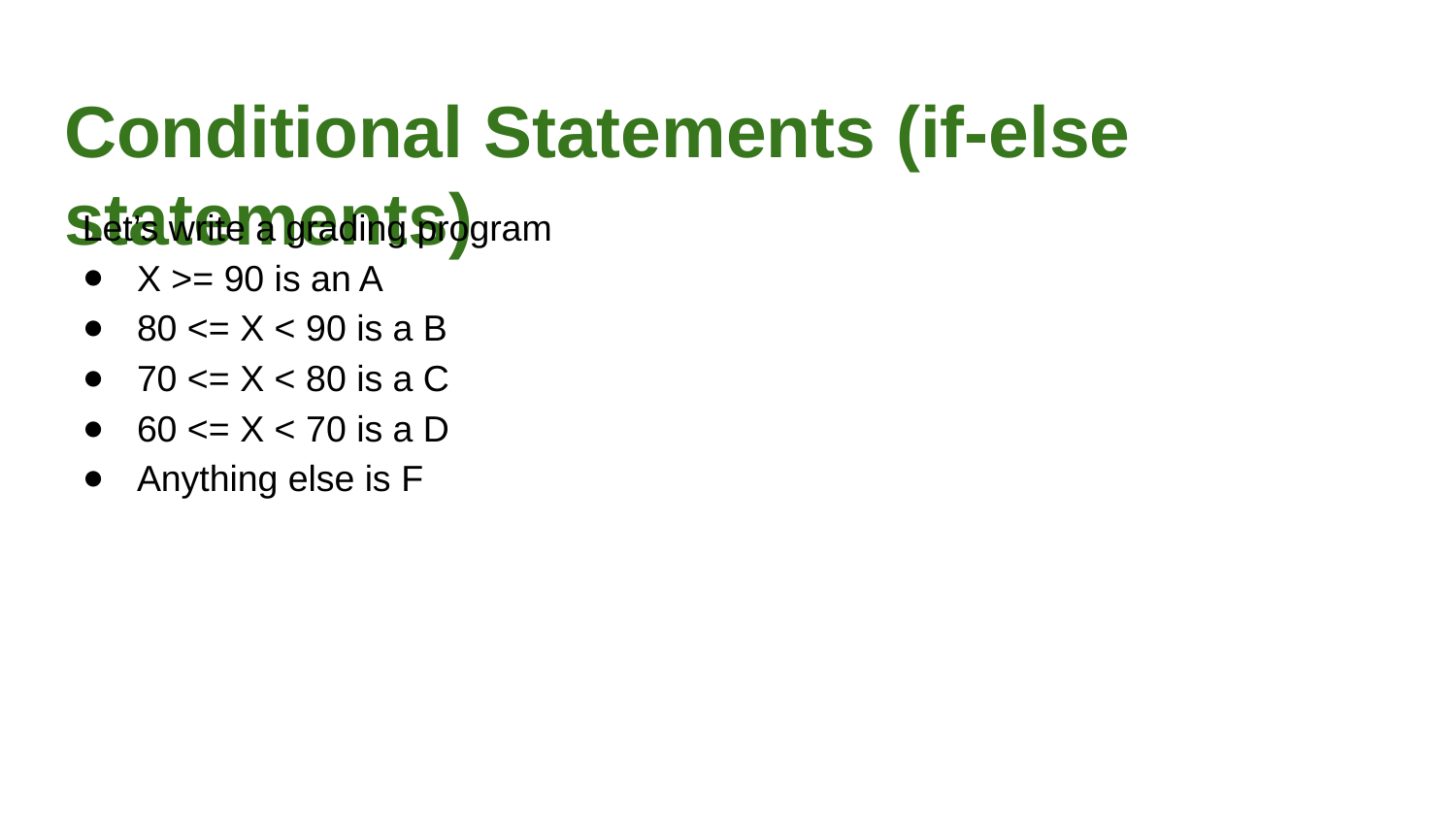

# Conditional Statements (if-else statements)
Let’s write a grading program
X >= 90 is an A
80 <= X < 90 is a B
70 <= X < 80 is a C
60 <= X < 70 is a D
Anything else is F